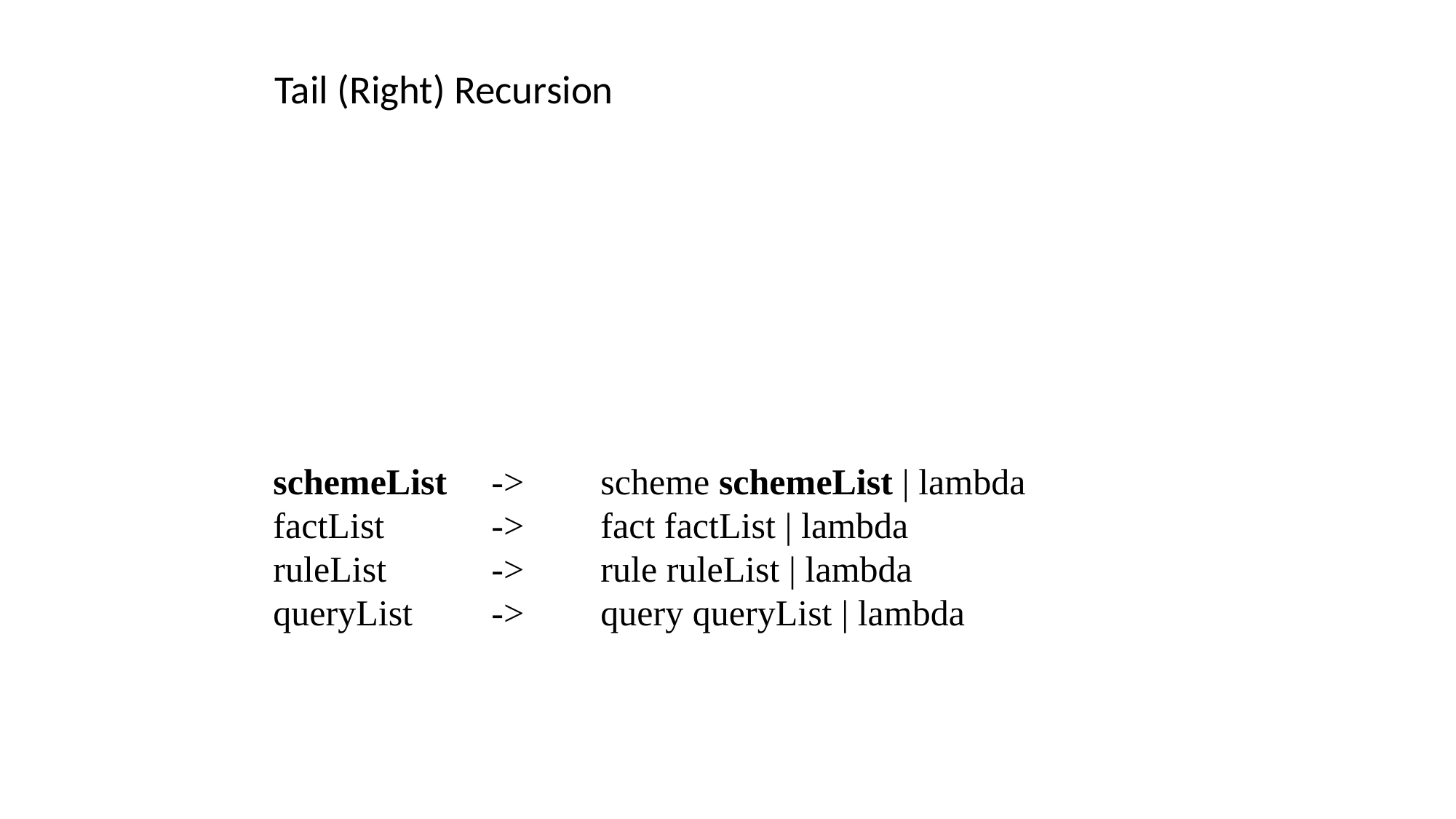

# Tail (Right) Recursion
schemeList	->	scheme schemeList | lambda
factList	->	fact factList | lambda
ruleList	->	rule ruleList | lambda
queryList	->	query queryList | lambda